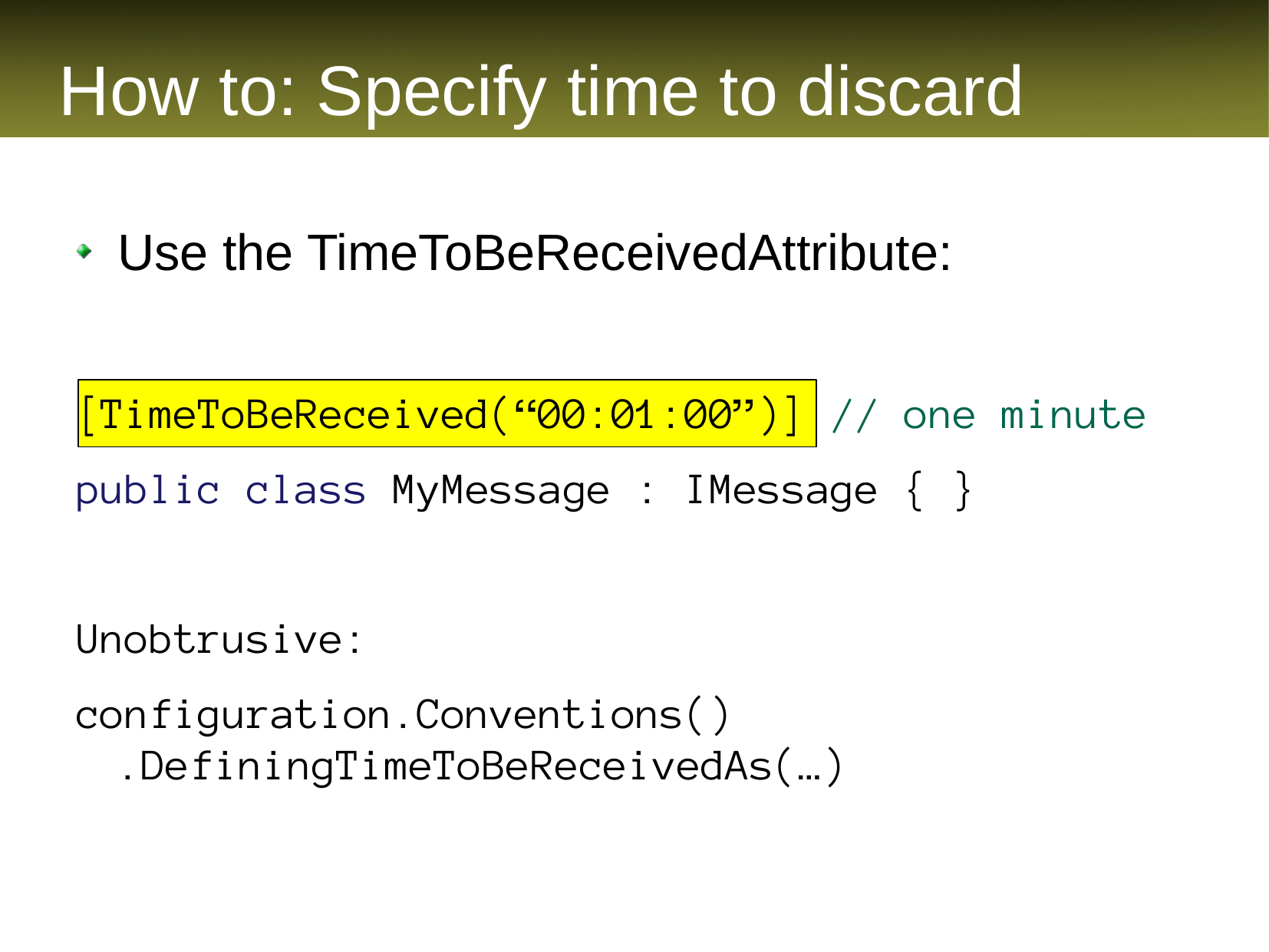

# How to: Specify time to discard
Use the TimeToBeReceivedAttribute:

[TimeToBeReceived(“00:01:00”)] // one minute
public class MyMessage : IMessage { }

Unobtrusive:
configuration.Conventions()
.DefiningTimeToBeReceivedAs(…)